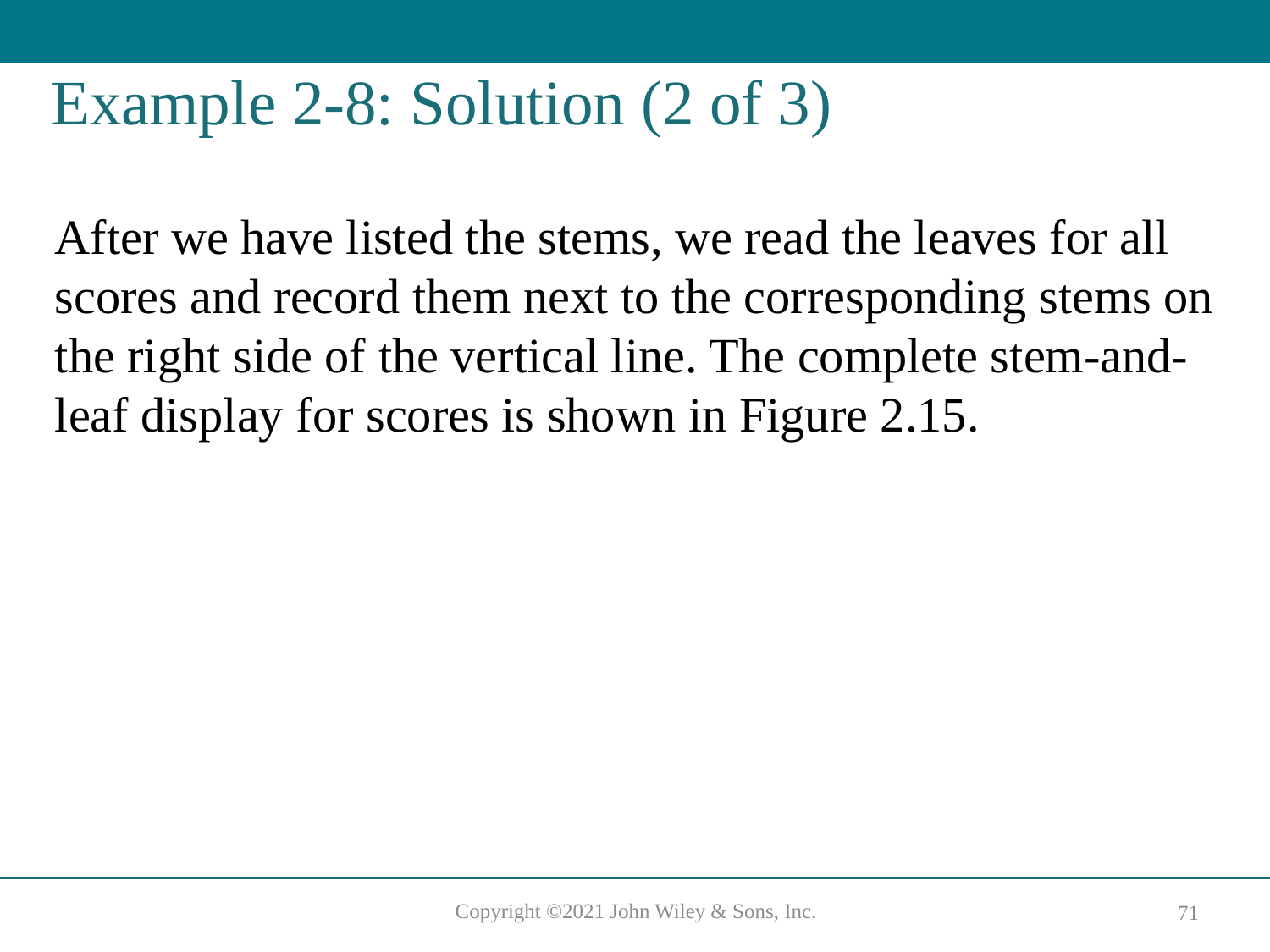

# Example 2-8: Solution (2 of 3)
After we have listed the stems, we read the leaves for all scores and record them next to the corresponding stems on the right side of the vertical line. The complete stem-and-leaf display for scores is shown in Figure 2.15.